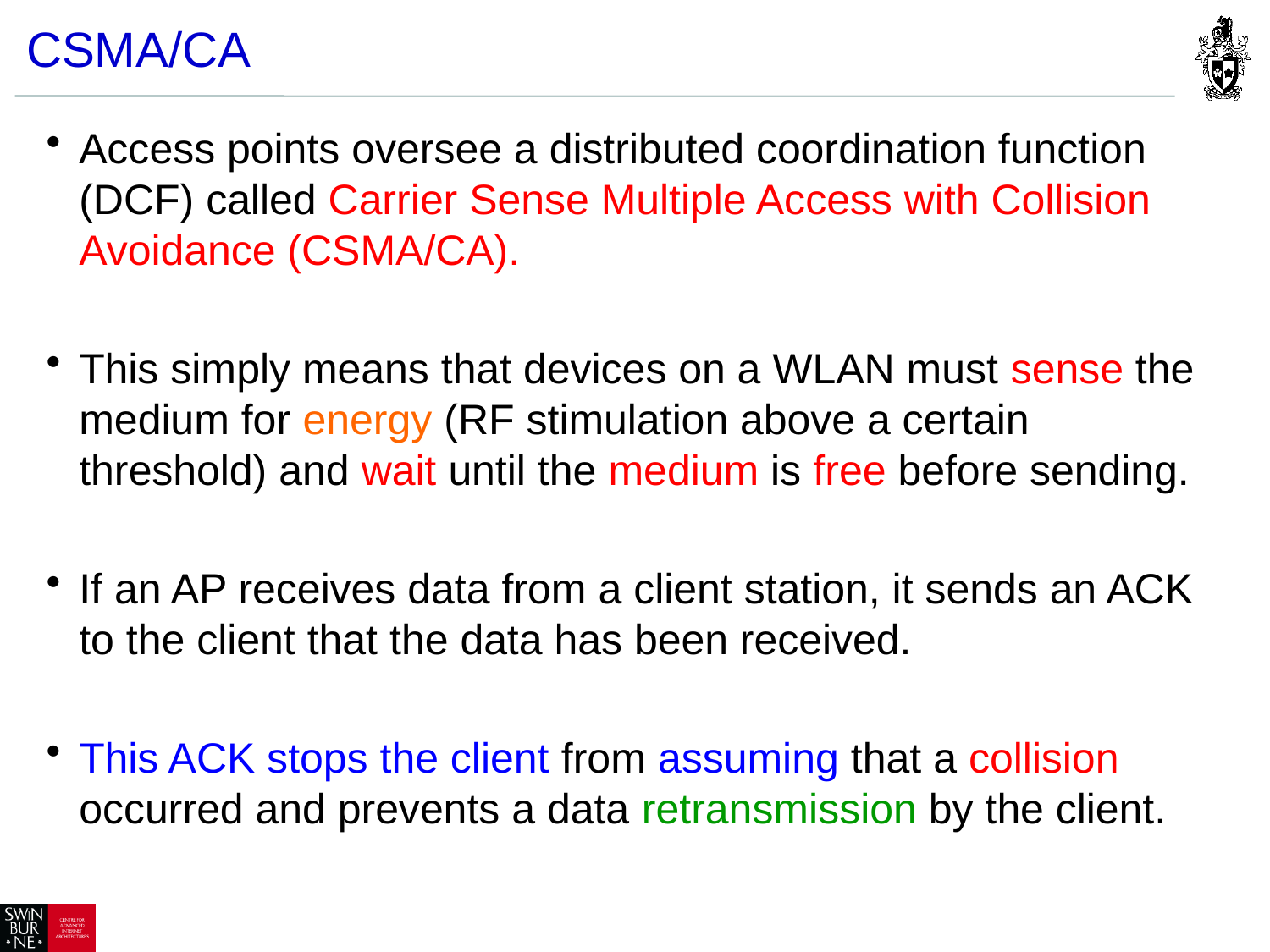

CSMA/CA
Access points oversee a distributed coordination function (DCF) called Carrier Sense Multiple Access with Collision Avoidance (CSMA/CA).

This simply means that devices on a WLAN must sense the medium for energy (RF stimulation above a certain threshold) and wait until the medium is free before sending.

If an AP receives data from a client station, it sends an ACK to the client that the data has been received.

This ACK stops the client from assuming that a collision occurred and prevents a data retransmission by the client.